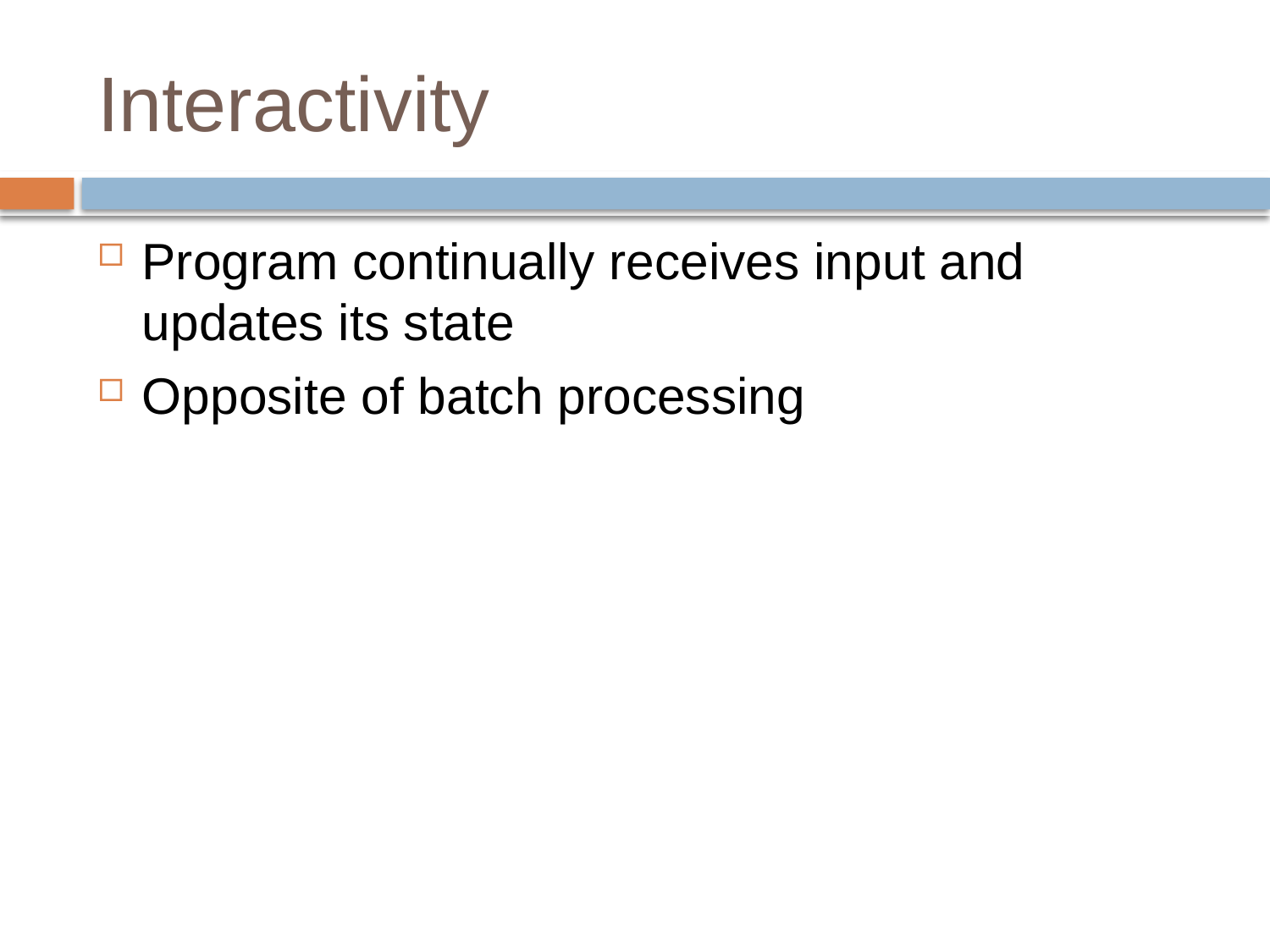

# Interactivity
Program continually receives input and updates its state
Opposite of batch processing